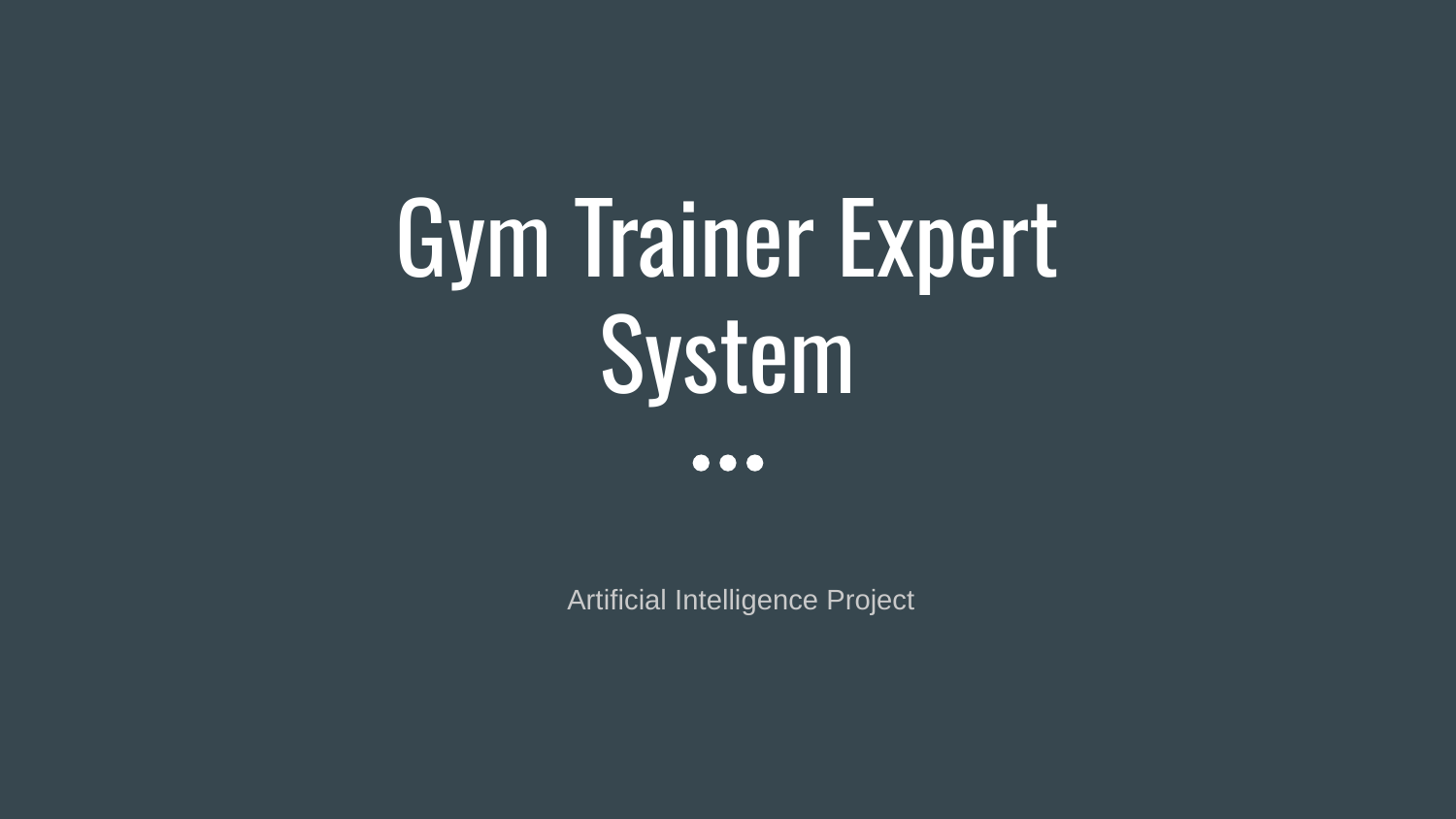

# Gym Trainer Expert System

                   Artificial Intelligence Project